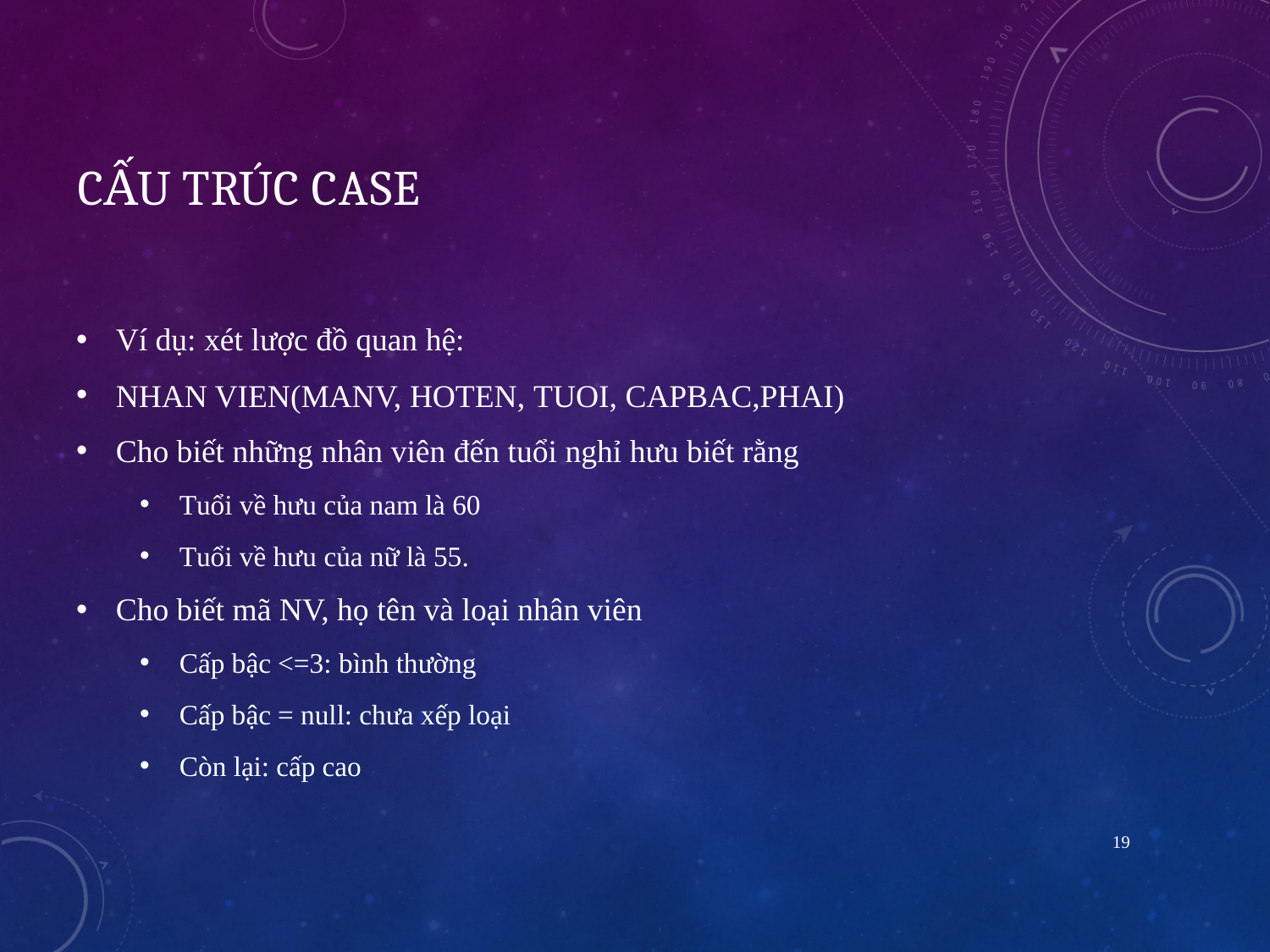

# CấU trúc case
Ví dụ: xét lược đồ quan hệ:
NHAN VIEN(MANV, HOTEN, TUOI, CAPBAC,PHAI)
Cho biết những nhân viên đến tuổi nghỉ hưu biết rằng
Tuổi về hưu của nam là 60
Tuổi về hưu của nữ là 55.
Cho biết mã NV, họ tên và loại nhân viên
Cấp bậc <=3: bình thường
Cấp bậc = null: chưa xếp loại
Còn lại: cấp cao
19